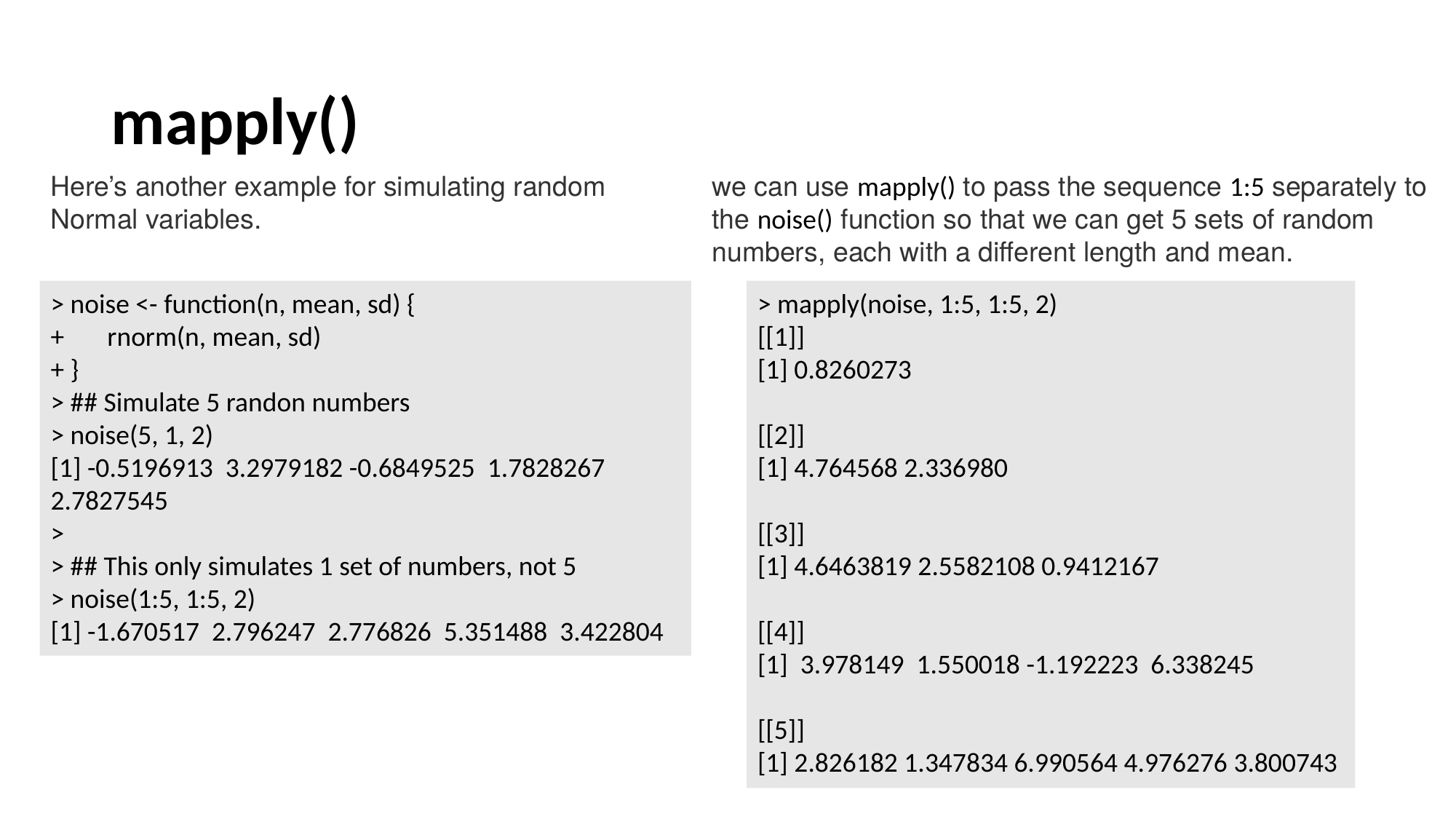

# mapply()
Here’s another example for simulating random Normal variables.
we can use mapply() to pass the sequence 1:5 separately to the noise() function so that we can get 5 sets of random numbers, each with a different length and mean.
> noise <- function(n, mean, sd) {
+       rnorm(n, mean, sd)
+ }
> ## Simulate 5 randon numbers
> noise(5, 1, 2)
[1] -0.5196913  3.2979182 -0.6849525  1.7828267  2.7827545
>
> ## This only simulates 1 set of numbers, not 5
> noise(1:5, 1:5, 2)
[1] -1.670517  2.796247  2.776826  5.351488  3.422804
> mapply(noise, 1:5, 1:5, 2)
[[1]]
[1] 0.8260273

[[2]]
[1] 4.764568 2.336980

[[3]]
[1] 4.6463819 2.5582108 0.9412167

[[4]]
[1]  3.978149  1.550018 -1.192223  6.338245

[[5]]
[1] 2.826182 1.347834 6.990564 4.976276 3.800743